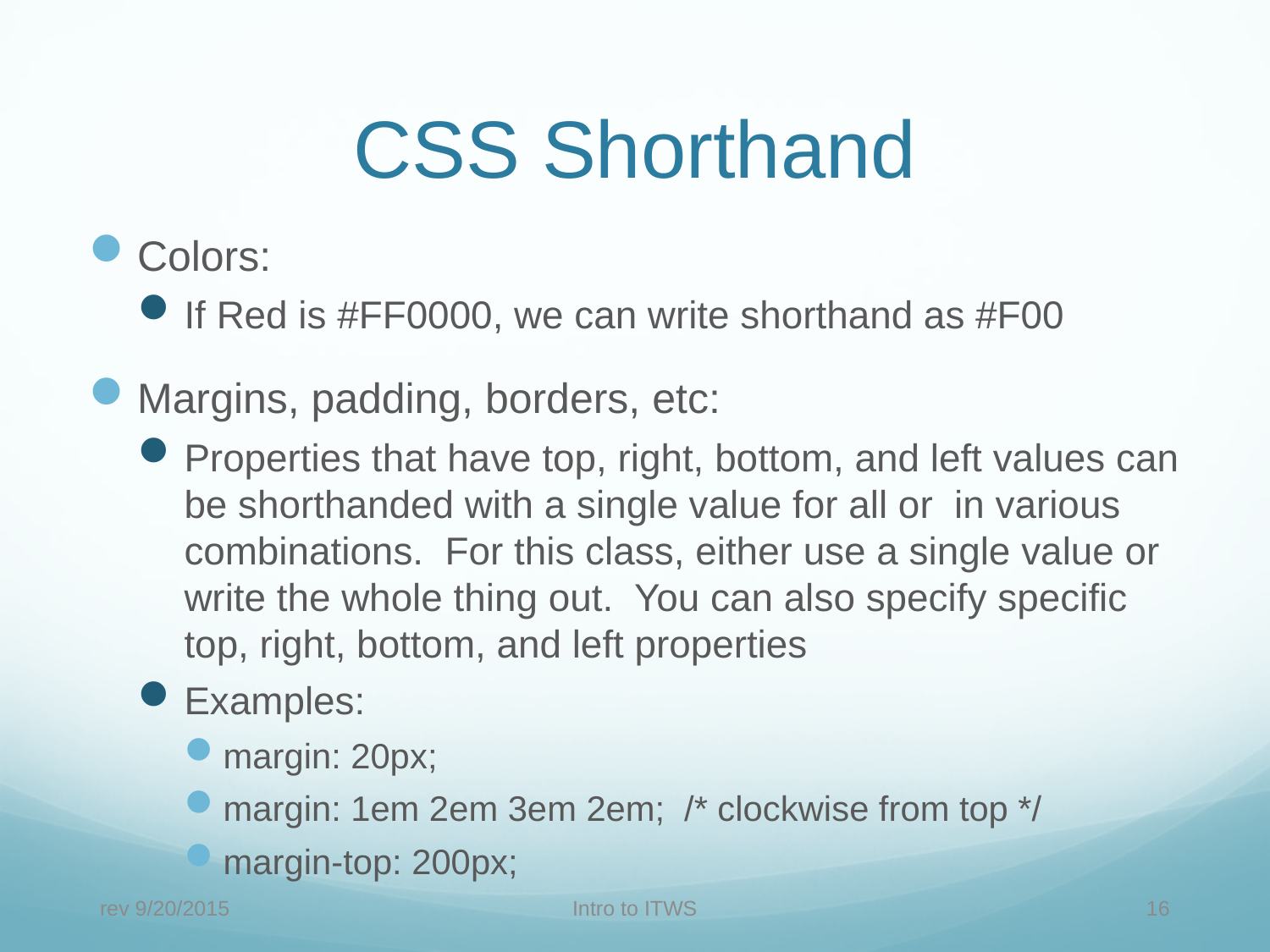

# CSS Shorthand
Colors:
If Red is #FF0000, we can write shorthand as #F00
Margins, padding, borders, etc:
Properties that have top, right, bottom, and left values can be shorthanded with a single value for all or  in various combinations.  For this class, either use a single value or write the whole thing out.  You can also specify specific top, right, bottom, and left properties
Examples:
margin: 20px;
margin: 1em 2em 3em 2em;  /* clockwise from top */
margin-top: 200px;
rev 9/20/2015
Intro to ITWS
16